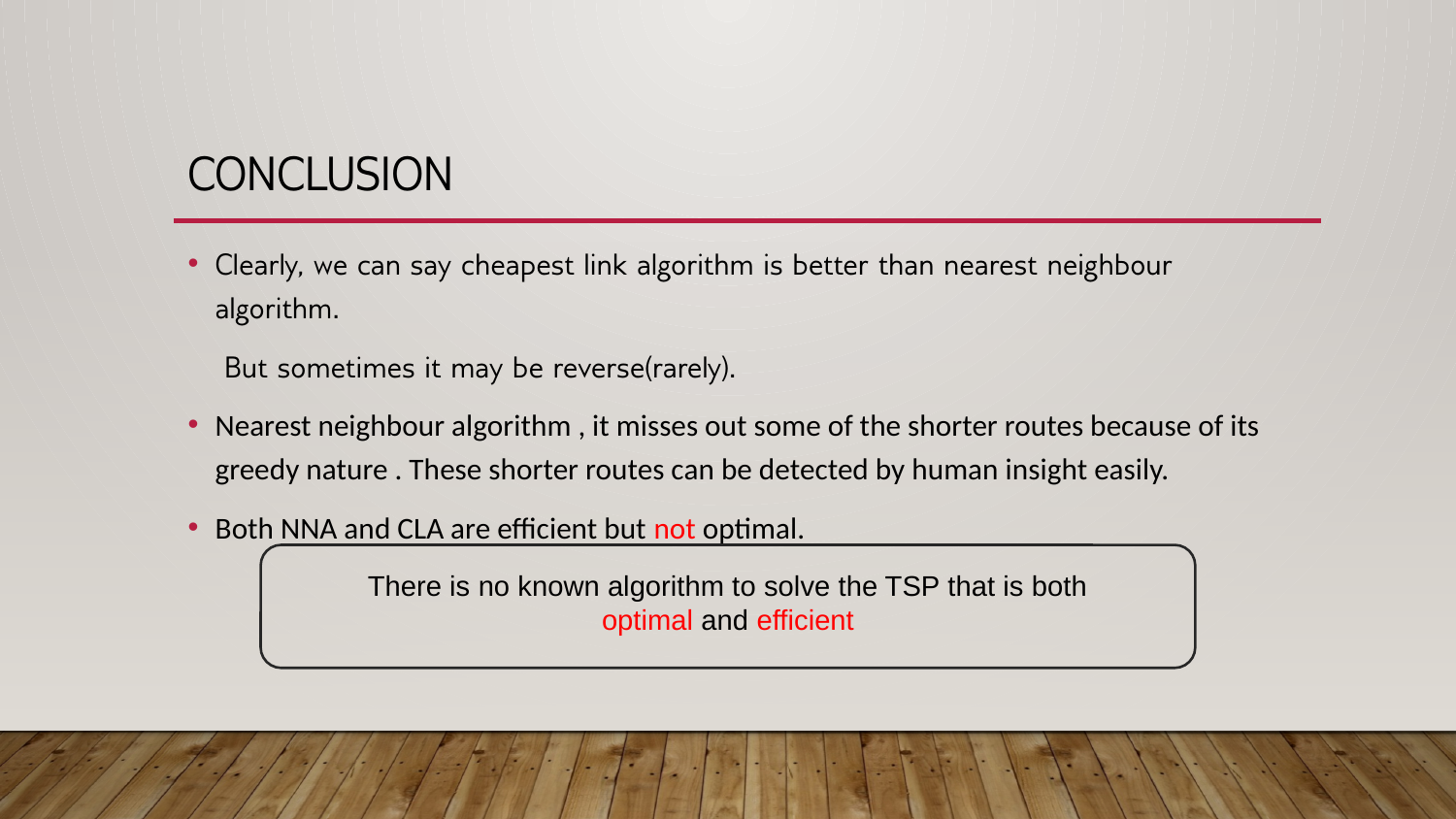

# CONCLUSION
Clearly, we can say cheapest link algorithm is better than nearest neighbour algorithm.
    But sometimes it may be reverse(rarely).
Nearest neighbour algorithm , it misses out some of the shorter routes because of its  greedy nature . These shorter routes can be detected by human insight easily.
Both NNA and CLA are efficient but not optimal.

There is no known algorithm to solve the TSP that is both optimal and efficient